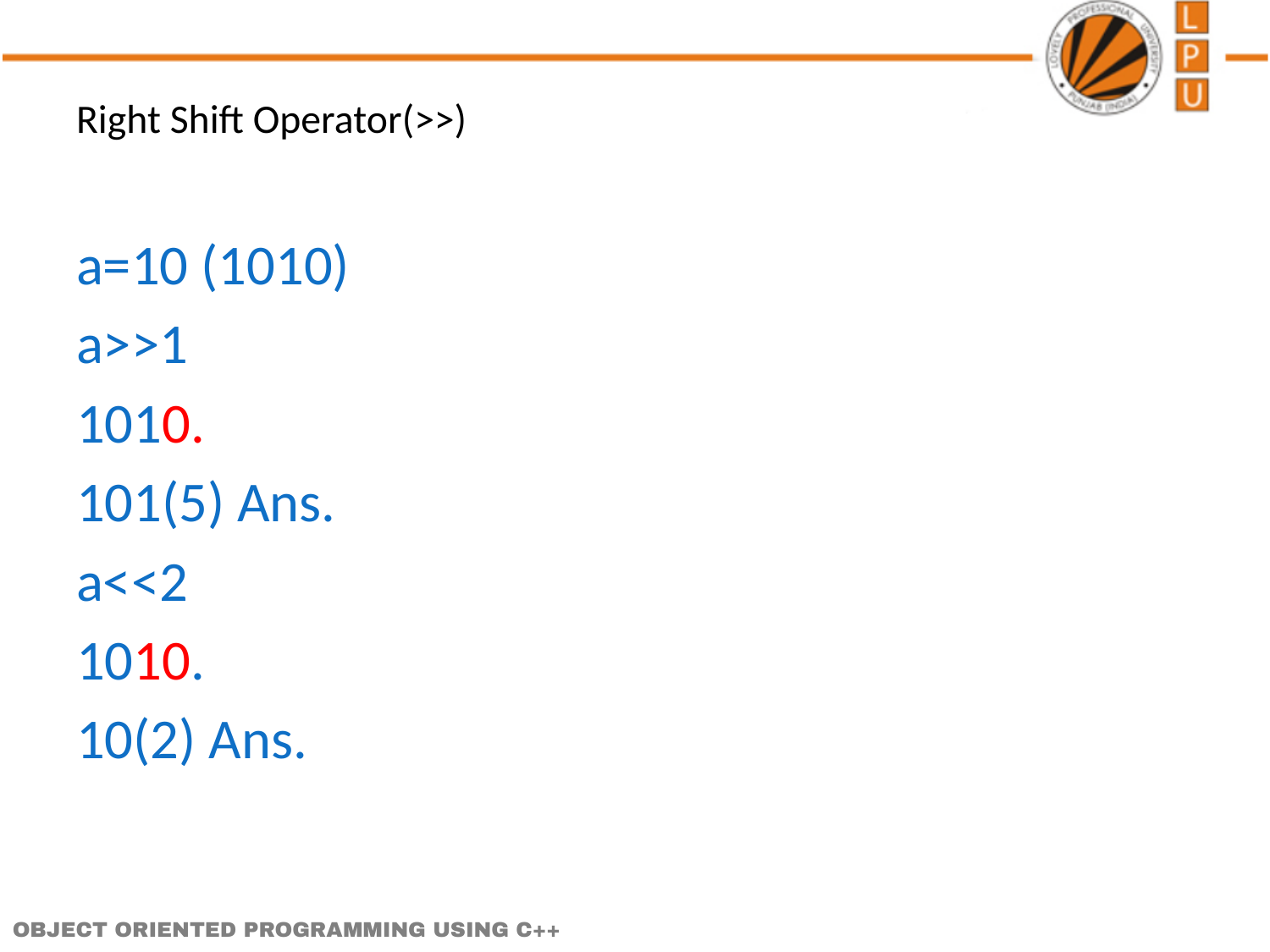

# Right Shift Operator(>>)
a=10 (1010)
a>>1
1010.
101(5) Ans.
a<<2
1010.
10(2) Ans.